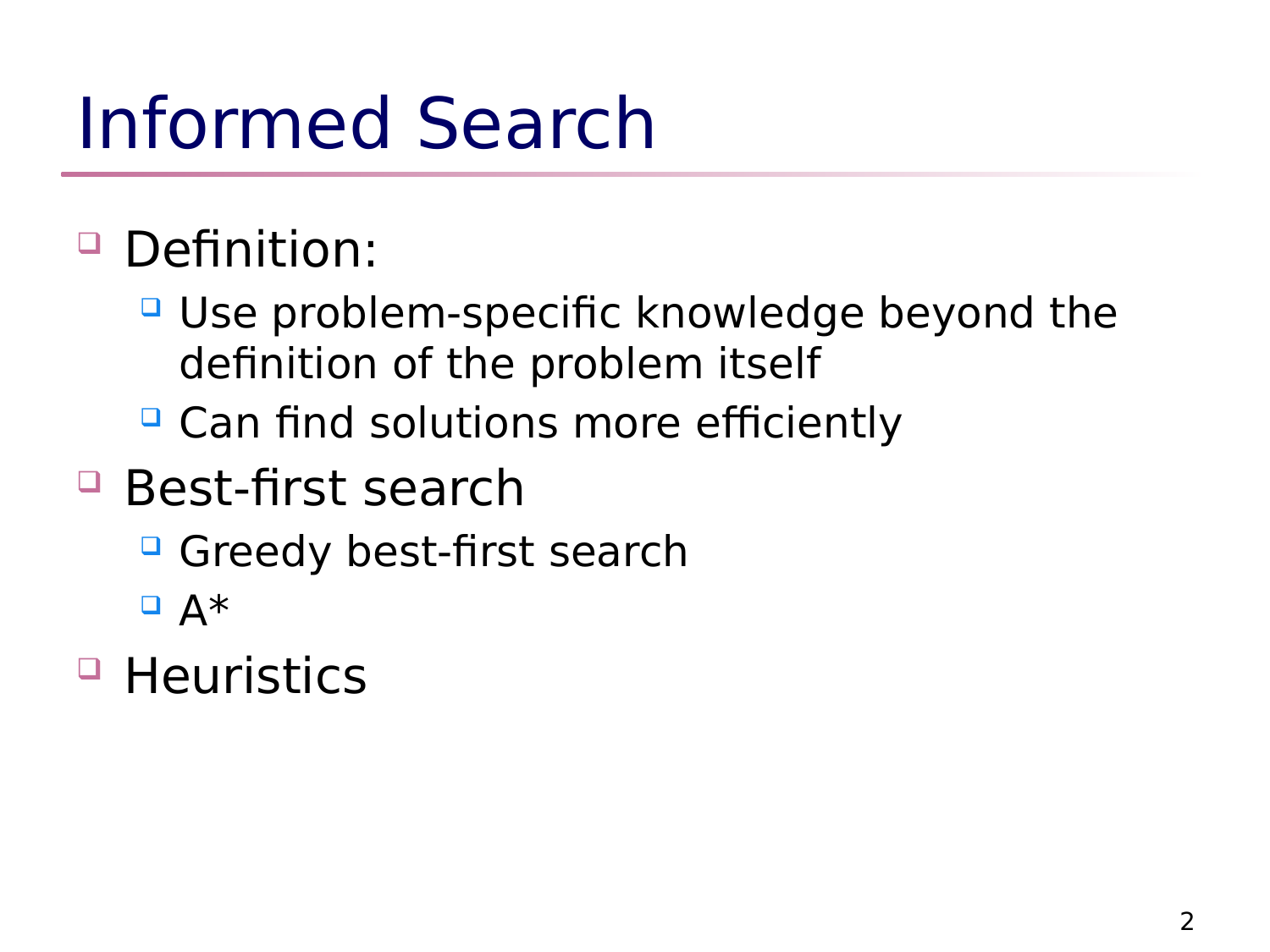

# Informed Search
Definition:
Use problem-specific knowledge beyond the definition of the problem itself
Can find solutions more efficiently
Best-first search
Greedy best-first search
A*
Heuristics
2